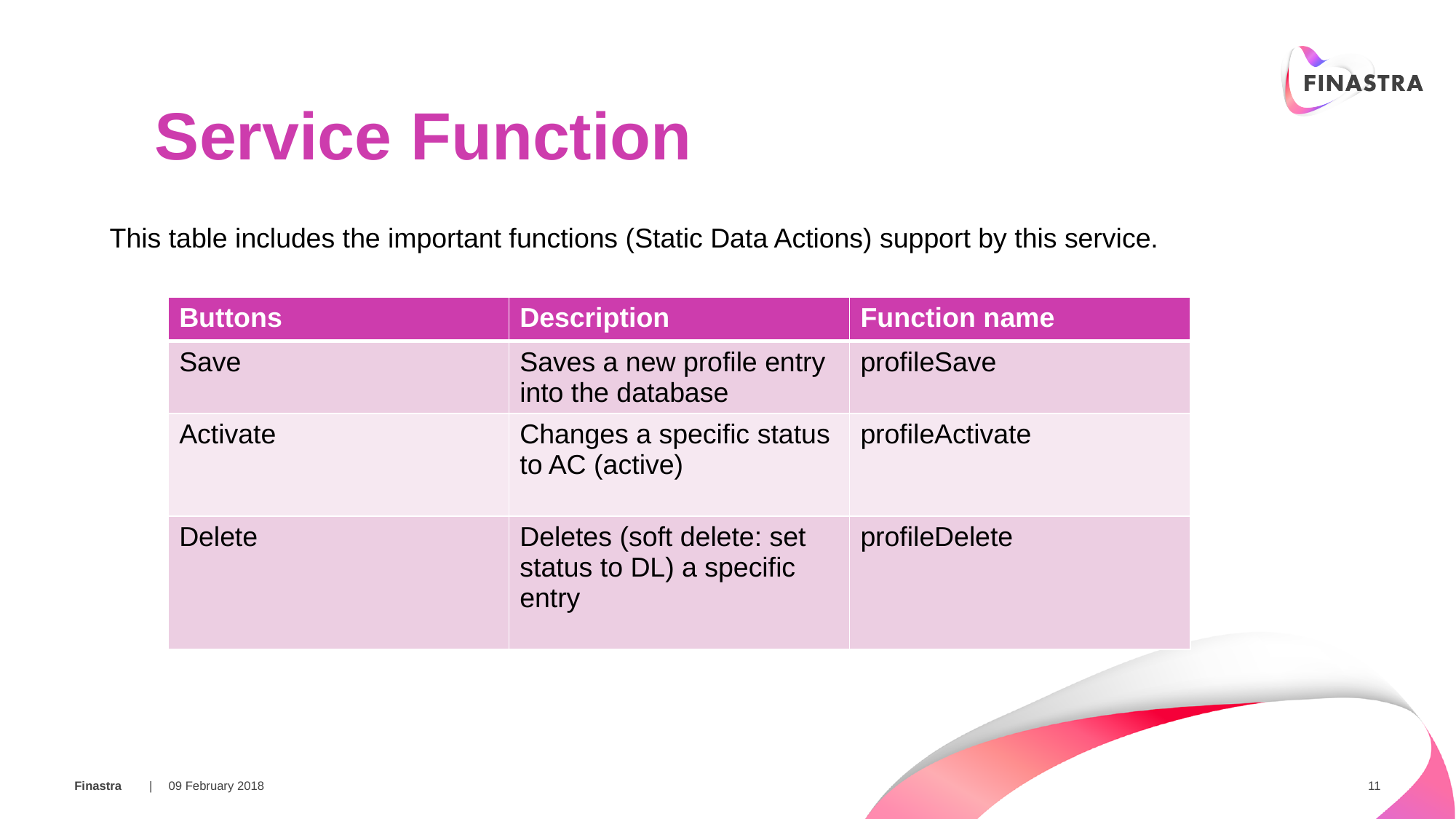

Service Function
This table includes the important functions (Static Data Actions) support by this service.
| Buttons | Description | Function name |
| --- | --- | --- |
| Save | Saves a new profile entry into the database | profileSave |
| Activate | Changes a specific status to AC (active) | profileActivate |
| Delete | Deletes (soft delete: set status to DL) a specific entry | profileDelete |
09 February 2018
11